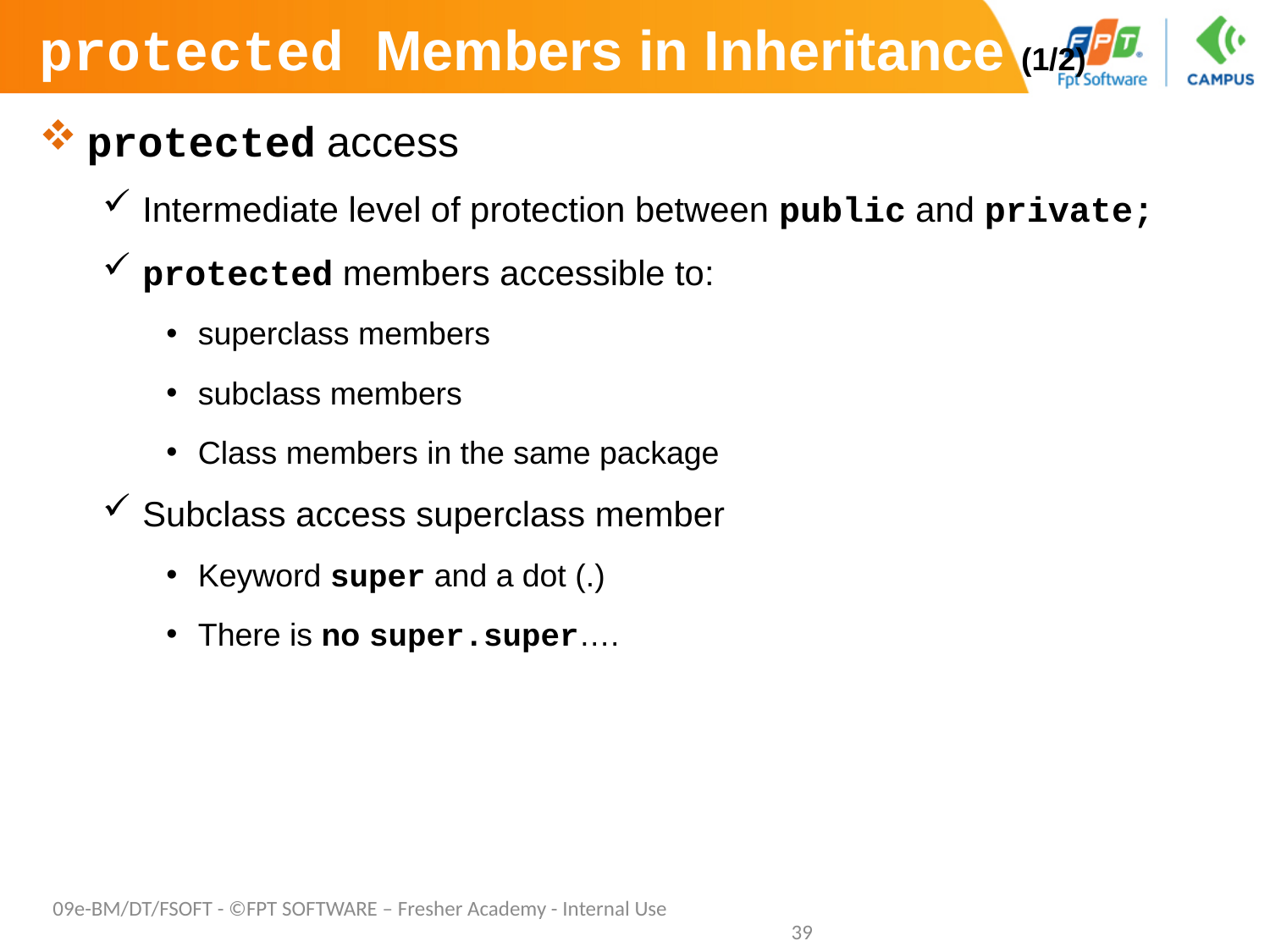

# protected  Members in Inheritance (1/2)
protected access
Intermediate level of protection between public and private;
protected members accessible to:
superclass members
subclass members
Class members in the same package
Subclass access superclass member
Keyword super and a dot (.)
There is no super.super….
09e-BM/DT/FSOFT - ©FPT SOFTWARE – Fresher Academy - Internal Use
39